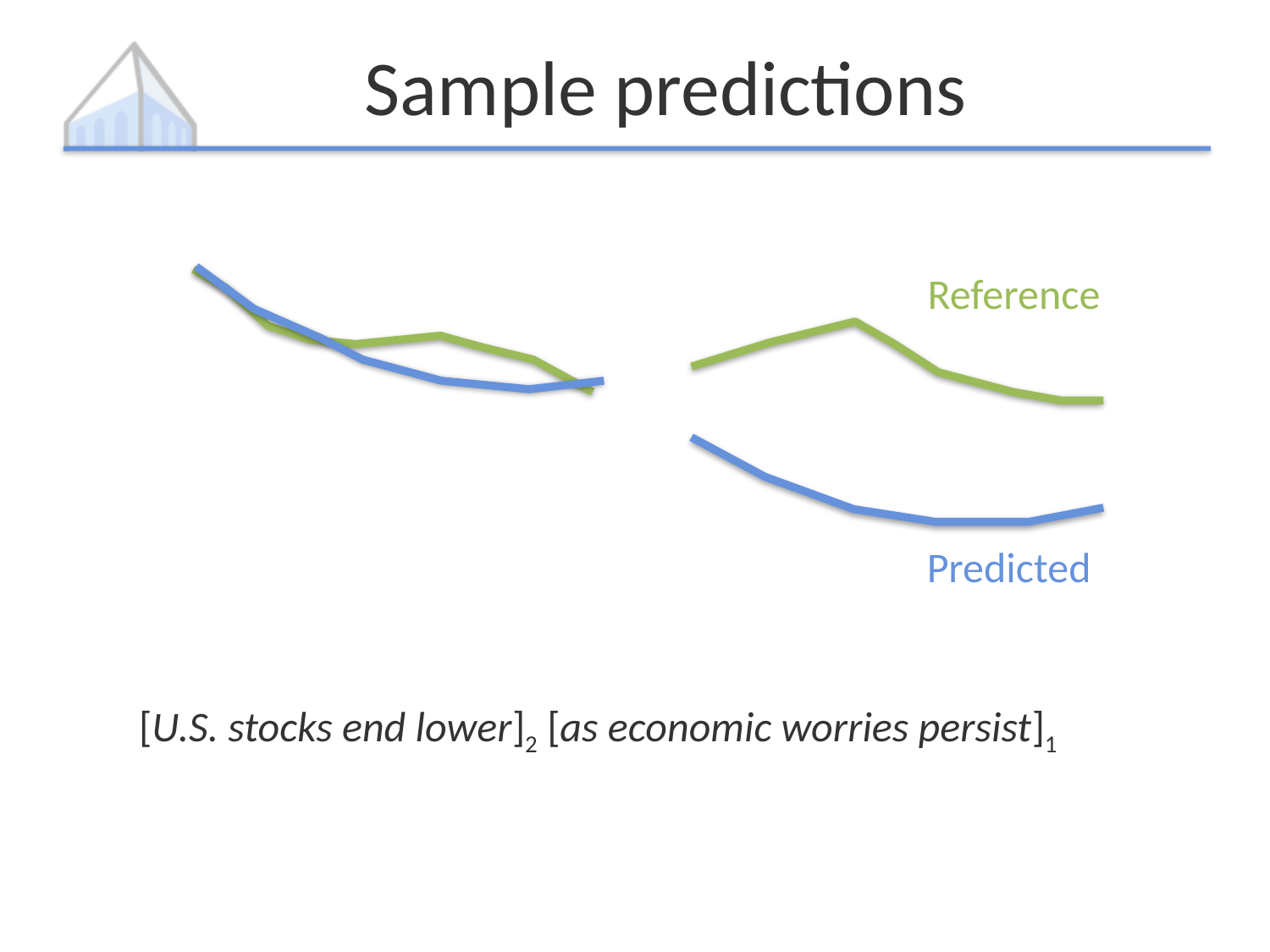

# Sample predictions
Reference

Predicted
[U.S. stocks end lower]2 [as economic worries persist]1
U.S. stocks end lower as economic worries persist